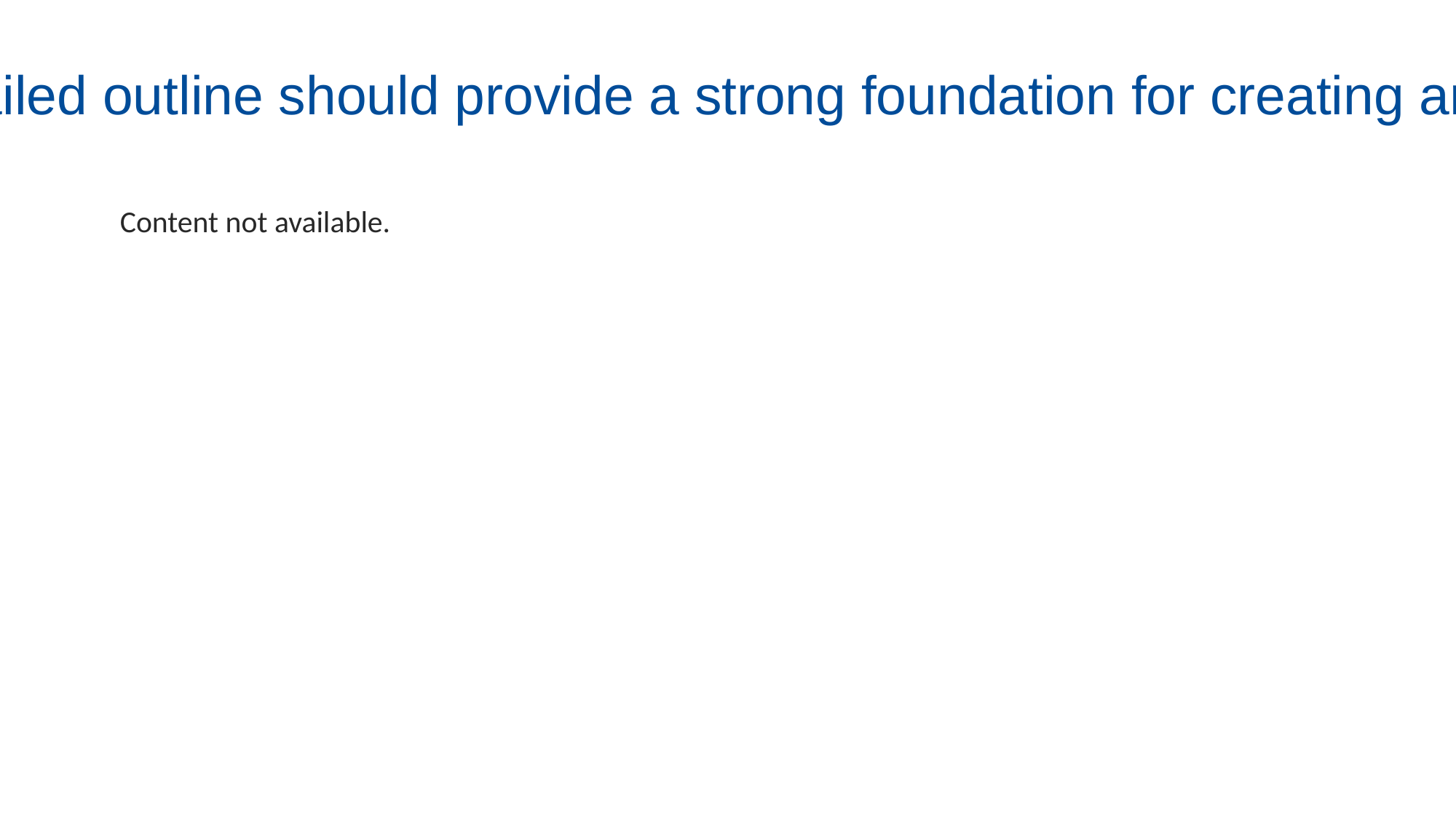

This detailed outline should provide a strong foundation for creating an effecti

Content not available.